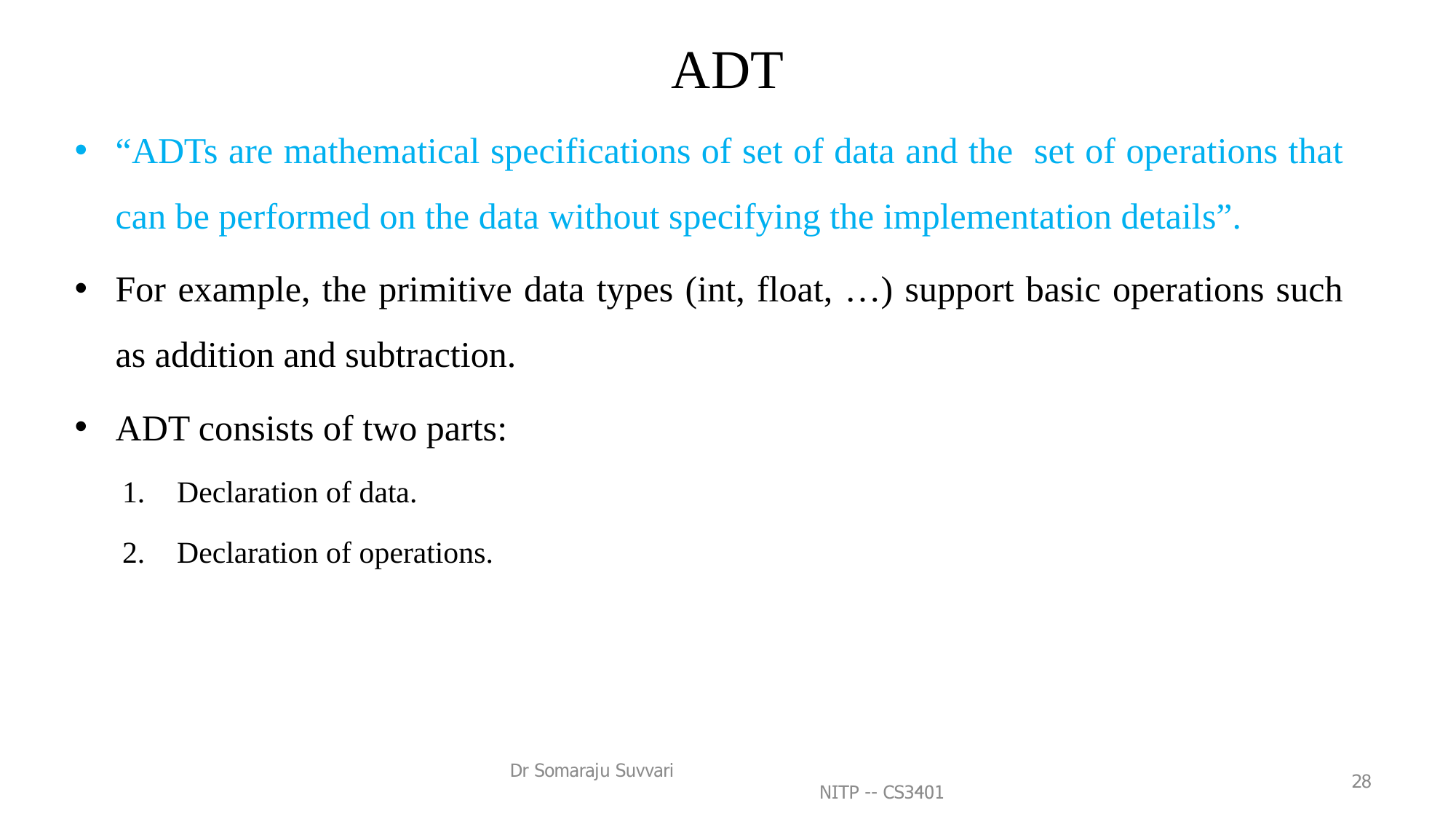

# ADT
“ADTs are mathematical specifications of set of data and the  set of operations that can be performed on the data without specifying the implementation details”.
For example, the primitive data types (int, float, …) support basic operations such as addition and subtraction.
ADT consists of two parts:
Declaration of data.
Declaration of operations.
Dr Somaraju Suvvari                                                                                                        NITP -- CS3401
28